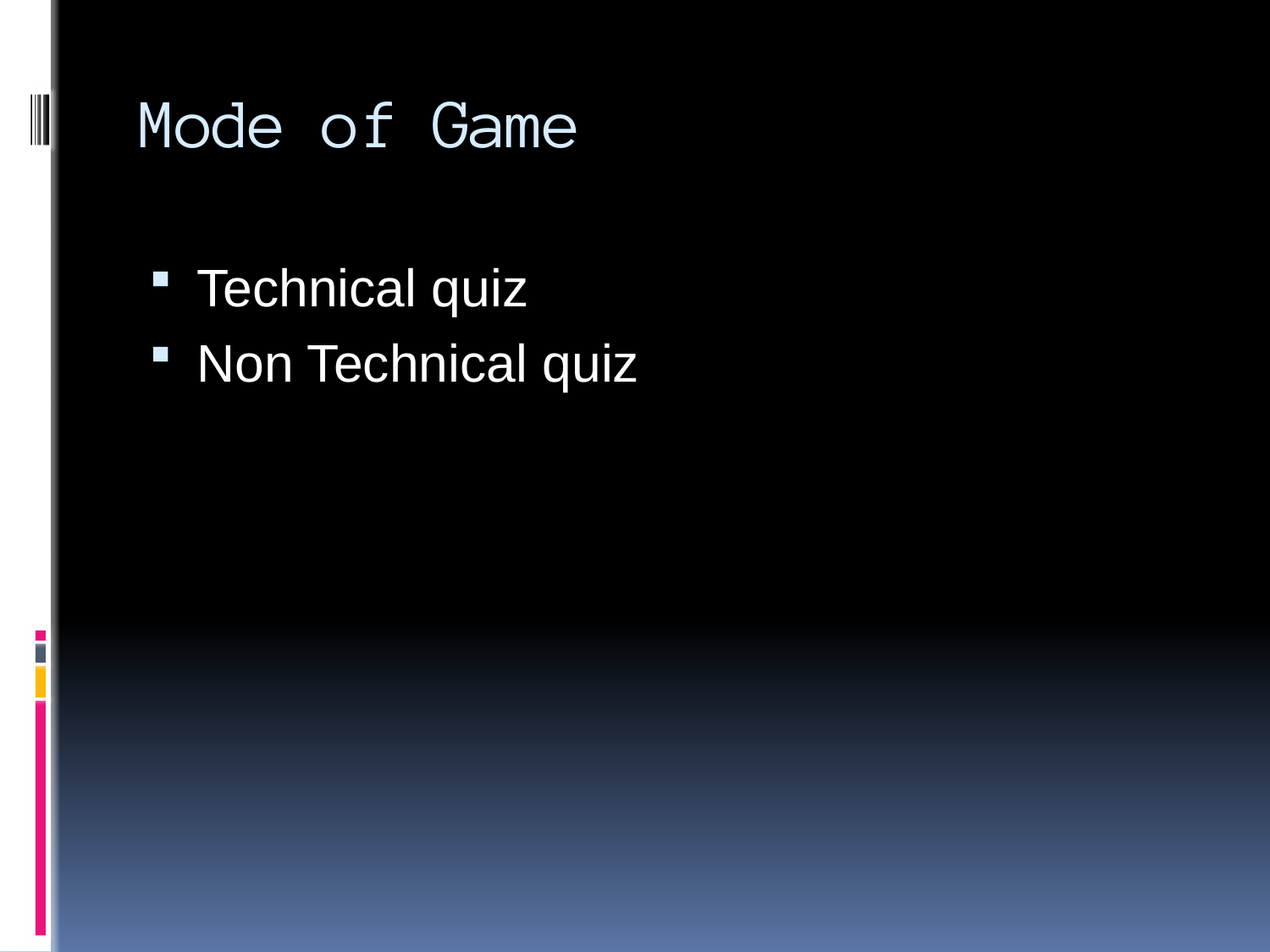

# Mode of Game
Technical quiz
Non Technical quiz